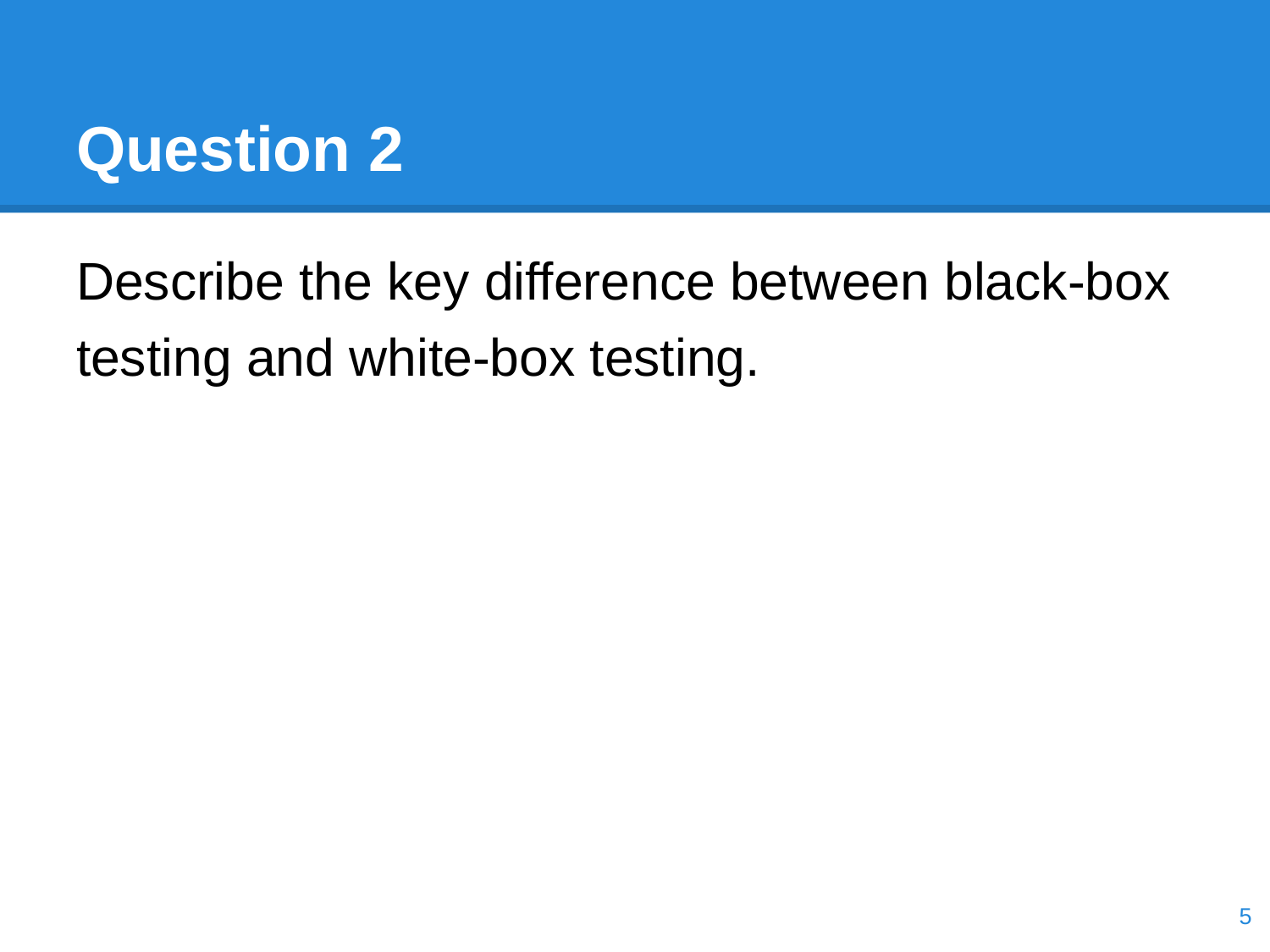

# Question 2
Describe the key difference between black-box testing and white-box testing.
5